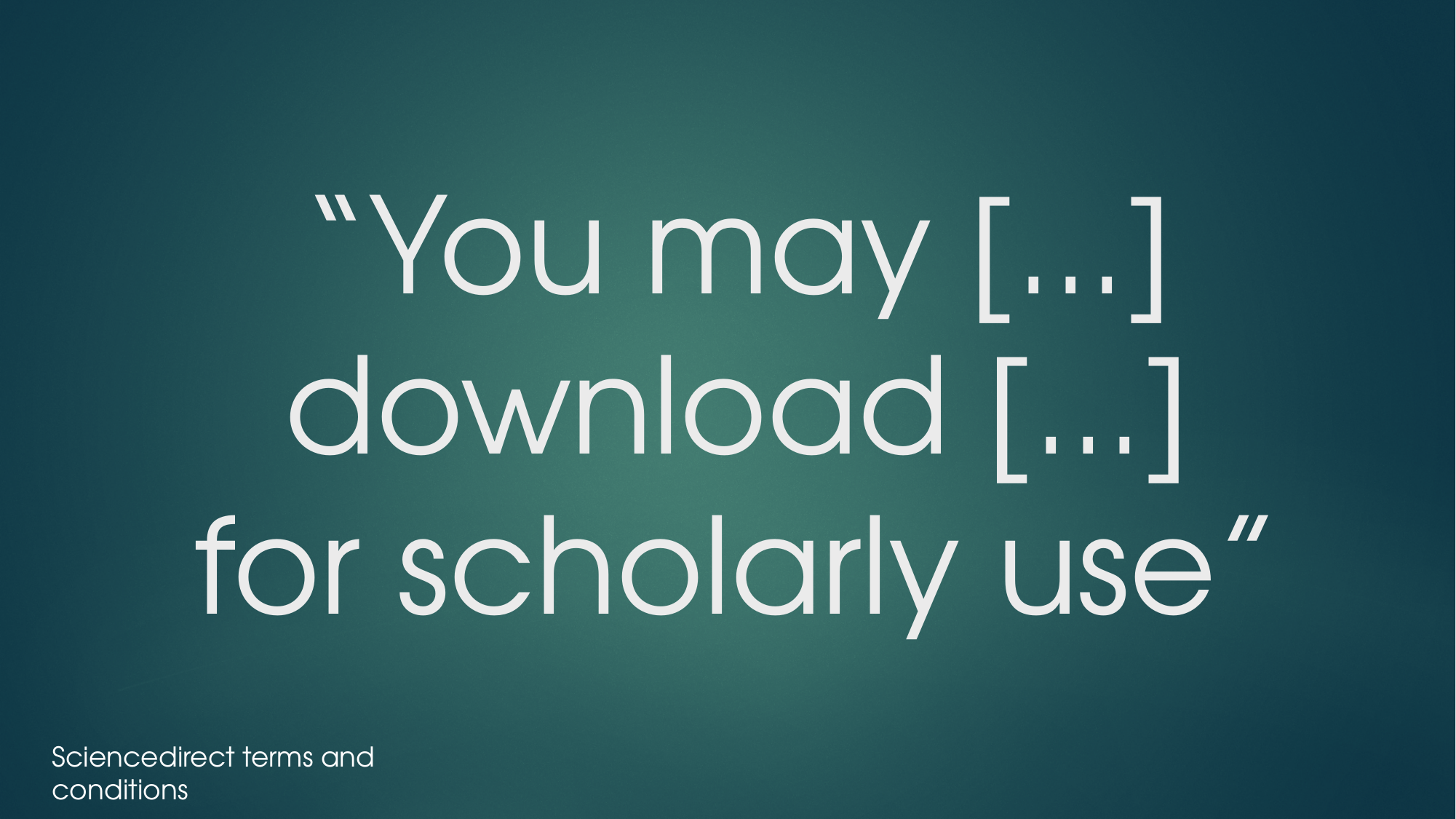

“You may [...] download [...] for scholarly use”
Sciencedirect terms and conditions